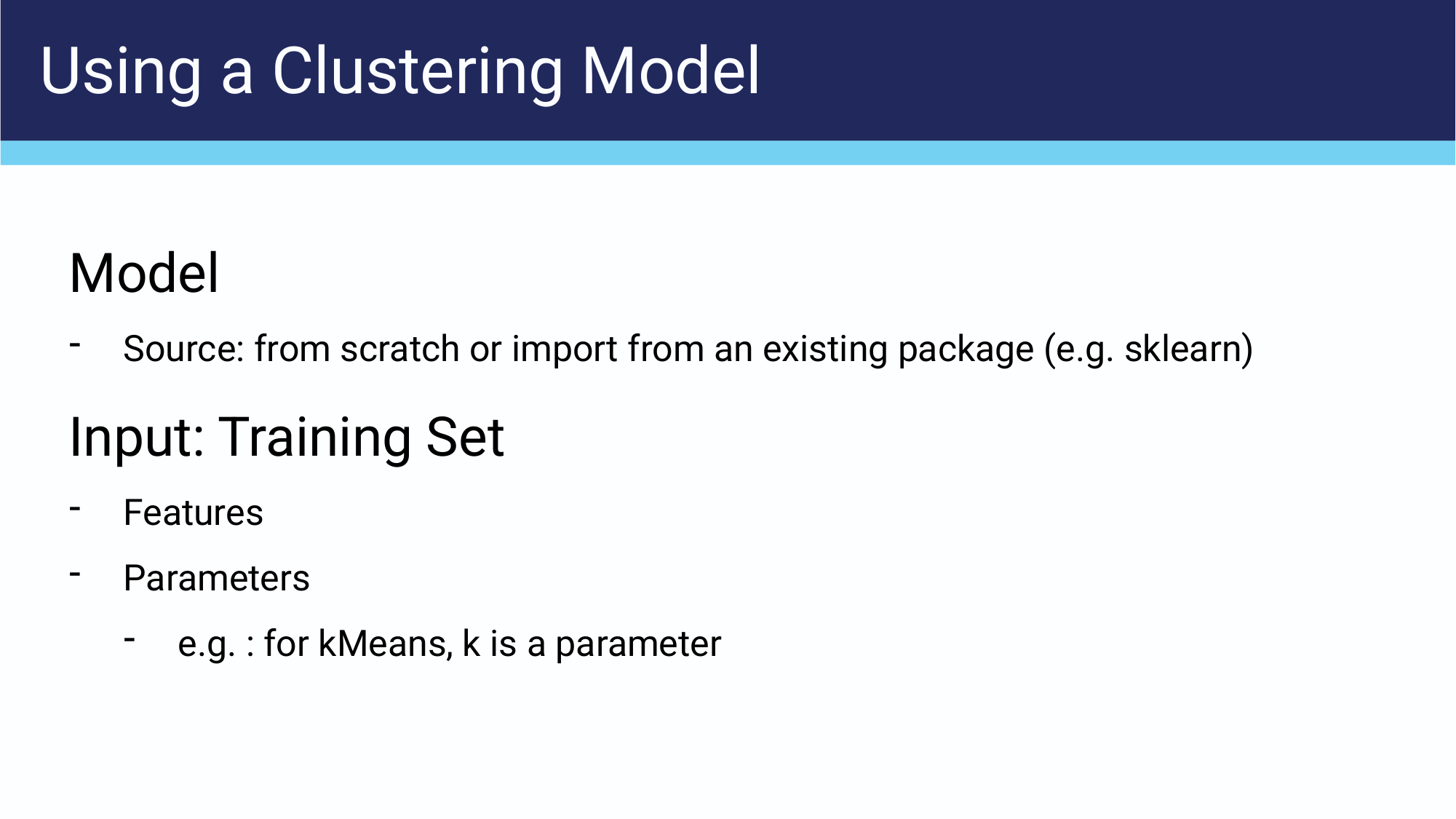

# Using a Clustering Model
Model
Source: from scratch or import from an existing package (e.g. sklearn)
Input: Training Set
Features
Parameters
e.g. : for kMeans, k is a parameter